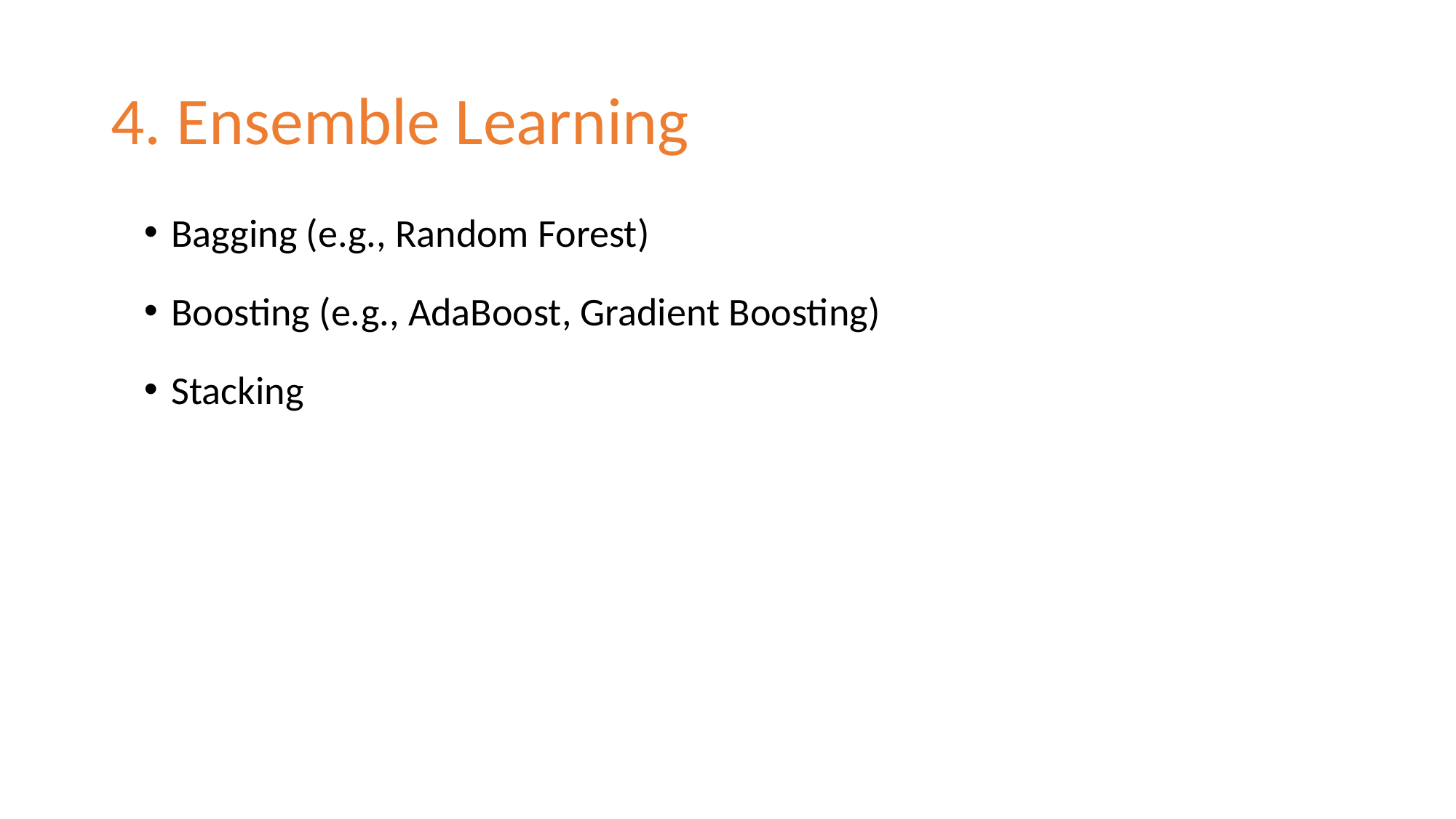

# 4. Ensemble Learning
Bagging (e.g., Random Forest)
Boosting (e.g., AdaBoost, Gradient Boosting)
Stacking